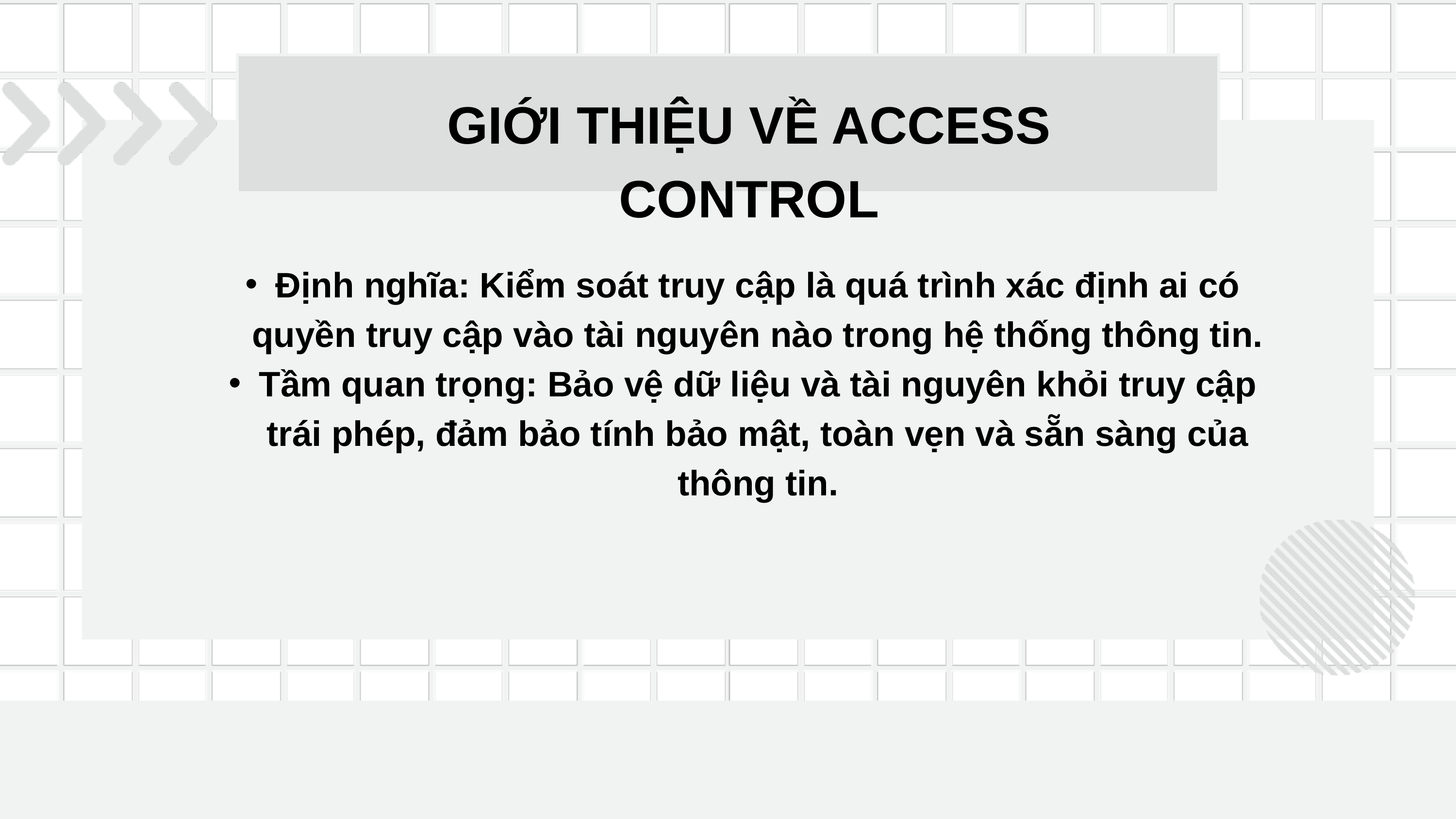

GIỚI THIỆU VỀ ACCESS CONTROL

Định nghĩa: Kiểm soát truy cập là quá trình xác định ai có quyền truy cập vào tài nguyên nào trong hệ thống thông tin.
Tầm quan trọng: Bảo vệ dữ liệu và tài nguyên khỏi truy cập trái phép, đảm bảo tính bảo mật, toàn vẹn và sẵn sàng của thông tin.